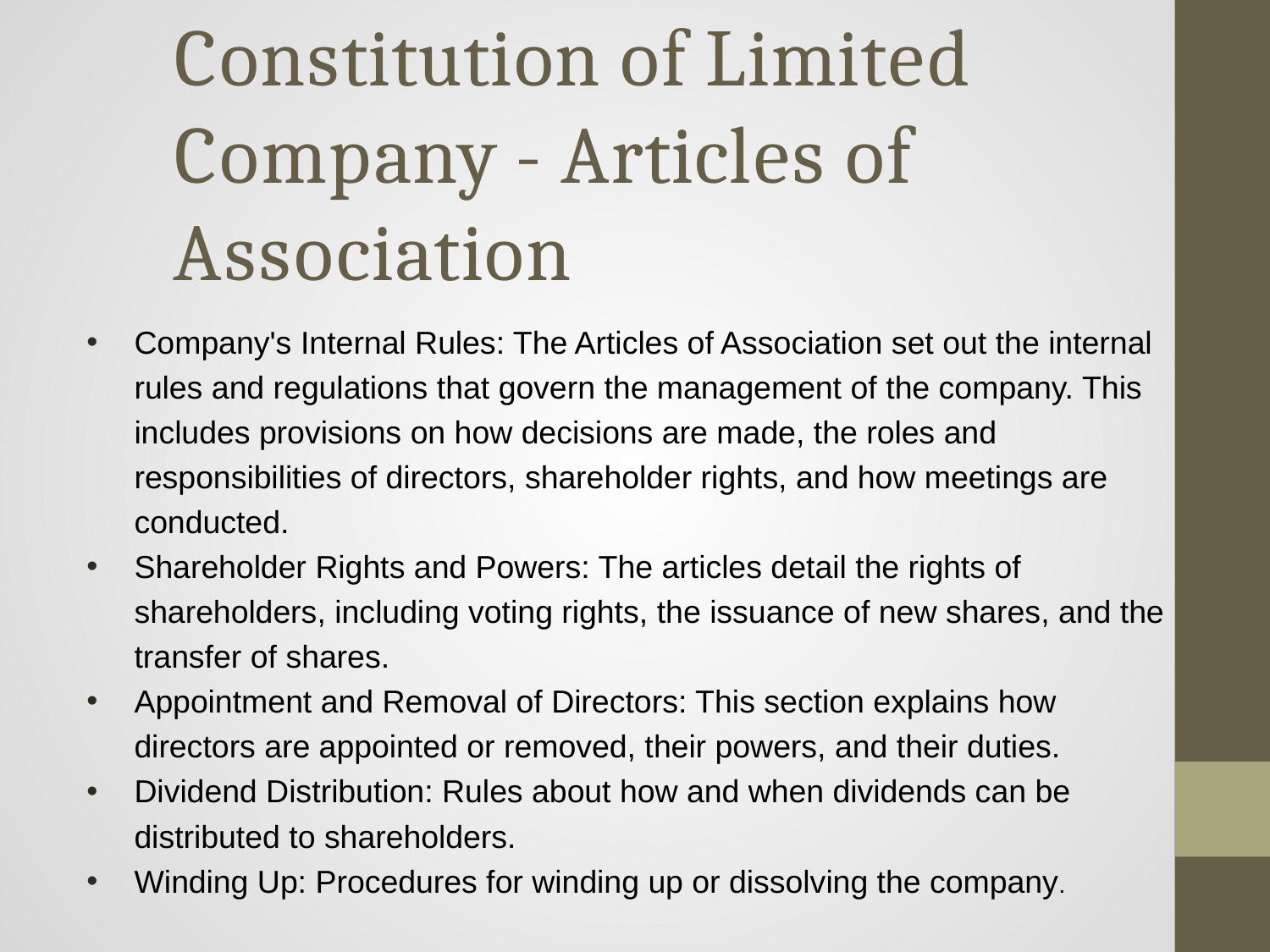

# Constitution of Limited Company - Articles of Association
Company's Internal Rules: The Articles of Association set out the internal rules and regulations that govern the management of the company. This includes provisions on how decisions are made, the roles and responsibilities of directors, shareholder rights, and how meetings are conducted.
Shareholder Rights and Powers: The articles detail the rights of shareholders, including voting rights, the issuance of new shares, and the transfer of shares.
Appointment and Removal of Directors: This section explains how directors are appointed or removed, their powers, and their duties.
Dividend Distribution: Rules about how and when dividends can be distributed to shareholders.
Winding Up: Procedures for winding up or dissolving the company.